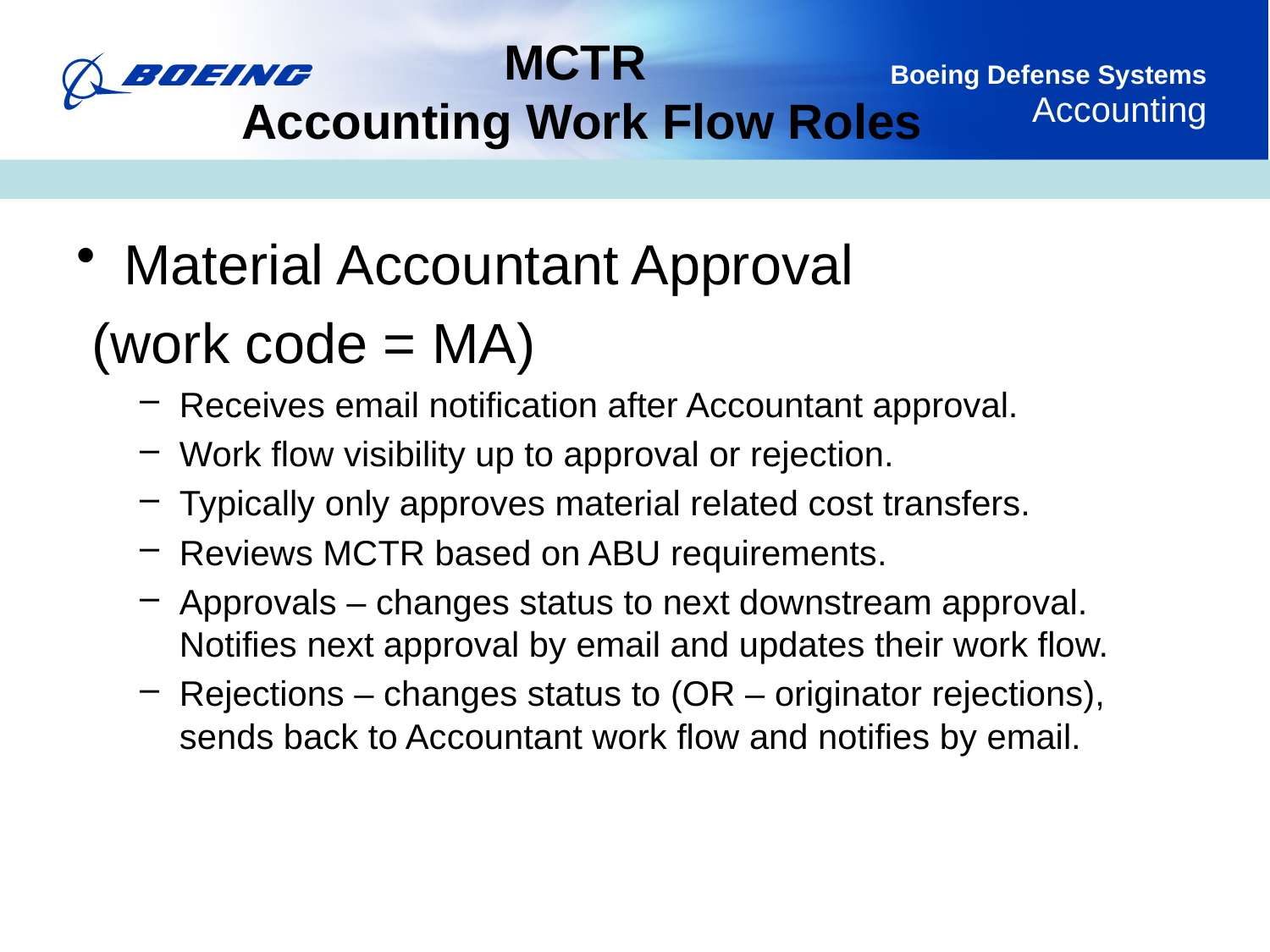

# MCTR Accounting Work Flow Roles
Material Accountant Approval
 (work code = MA)
Receives email notification after Accountant approval.
Work flow visibility up to approval or rejection.
Typically only approves material related cost transfers.
Reviews MCTR based on ABU requirements.
Approvals – changes status to next downstream approval.  Notifies next approval by email and updates their work flow.
Rejections – changes status to (OR – originator rejections), sends back to Accountant work flow and notifies by email.